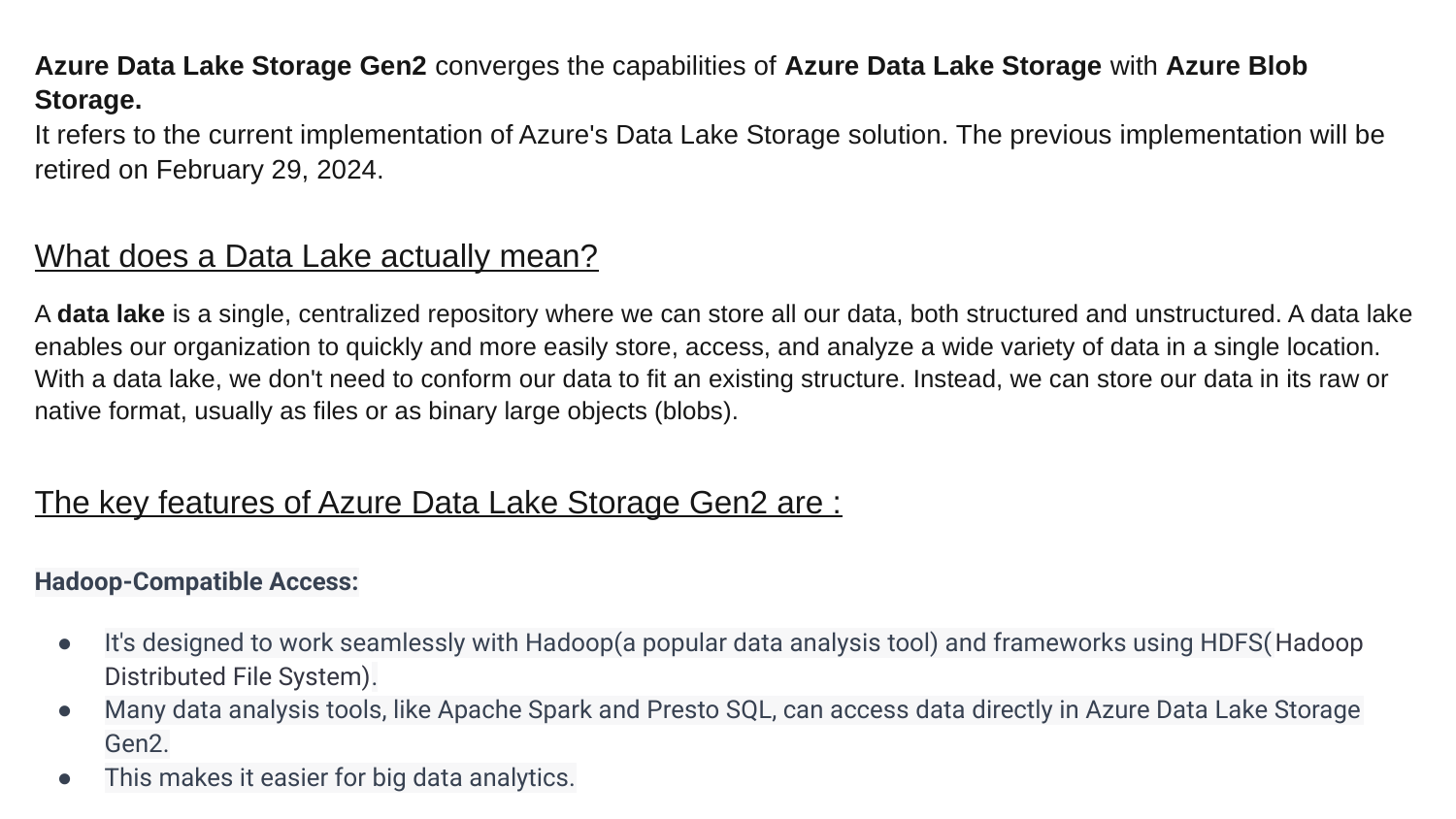

#
Azure Data Lake Storage Gen2 converges the capabilities of Azure Data Lake Storage with Azure Blob Storage.
It refers to the current implementation of Azure's Data Lake Storage solution. The previous implementation will be retired on February 29, 2024.
What does a Data Lake actually mean?
A data lake is a single, centralized repository where we can store all our data, both structured and unstructured. A data lake enables our organization to quickly and more easily store, access, and analyze a wide variety of data in a single location. With a data lake, we don't need to conform our data to fit an existing structure. Instead, we can store our data in its raw or native format, usually as files or as binary large objects (blobs).

The key features of Azure Data Lake Storage Gen2 are :
Hadoop-Compatible Access:
It's designed to work seamlessly with Hadoop(a popular data analysis tool) and frameworks using HDFS(Hadoop Distributed File System).
Many data analysis tools, like Apache Spark and Presto SQL, can access data directly in Azure Data Lake Storage Gen2.
This makes it easier for big data analytics.